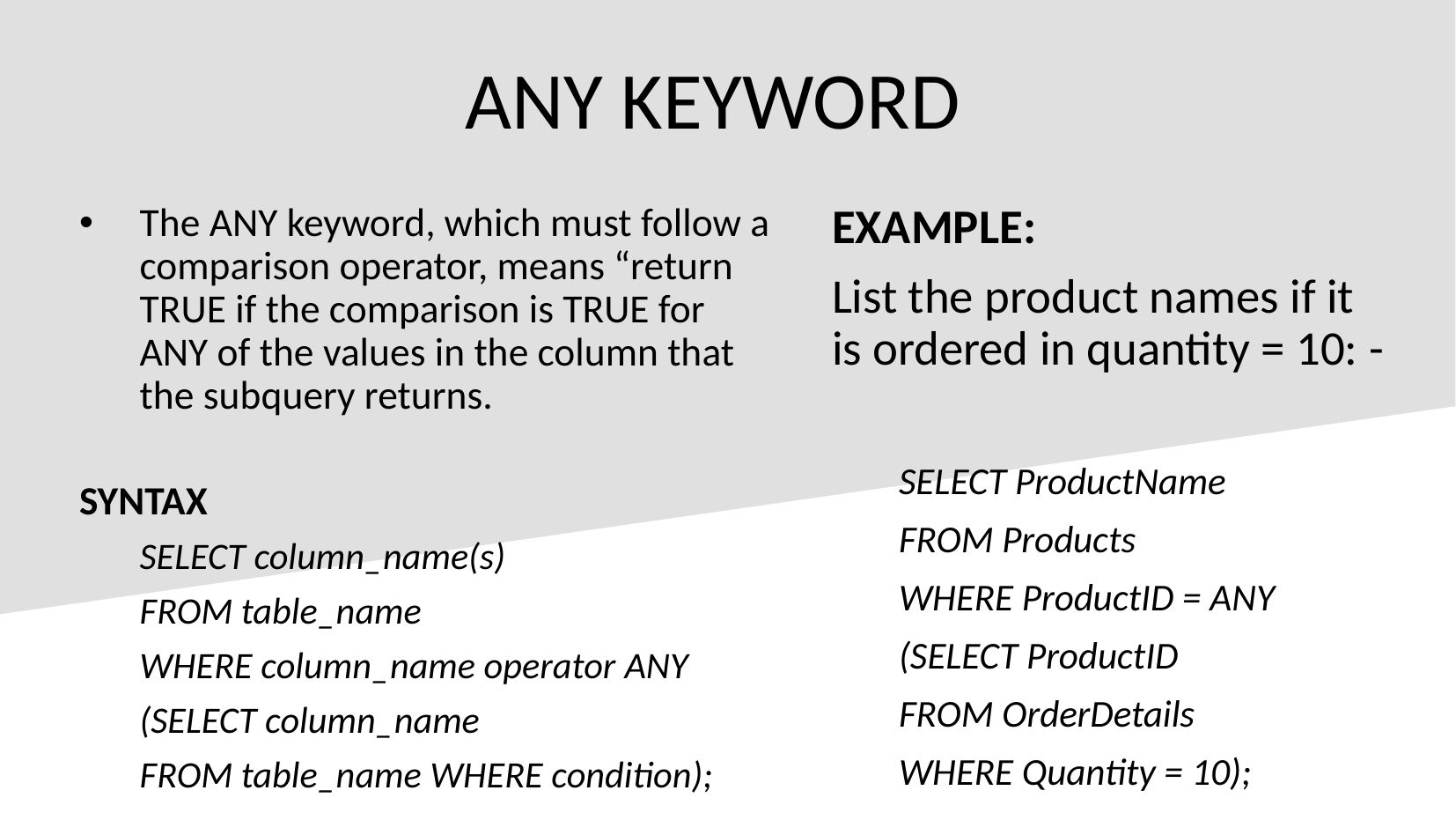

ANY KEYWORD
The ANY keyword, which must follow a comparison operator, means “return TRUE if the comparison is TRUE for ANY of the values in the column that the subquery returns.
SYNTAX
SELECT column_name(s)
FROM table_name
WHERE column_name operator ANY
(SELECT column_name
FROM table_name WHERE condition);
EXAMPLE:
List the product names if it is ordered in quantity = 10: -

SELECT ProductName
FROM Products
WHERE ProductID = ANY
(SELECT ProductID
FROM OrderDetails
WHERE Quantity = 10);